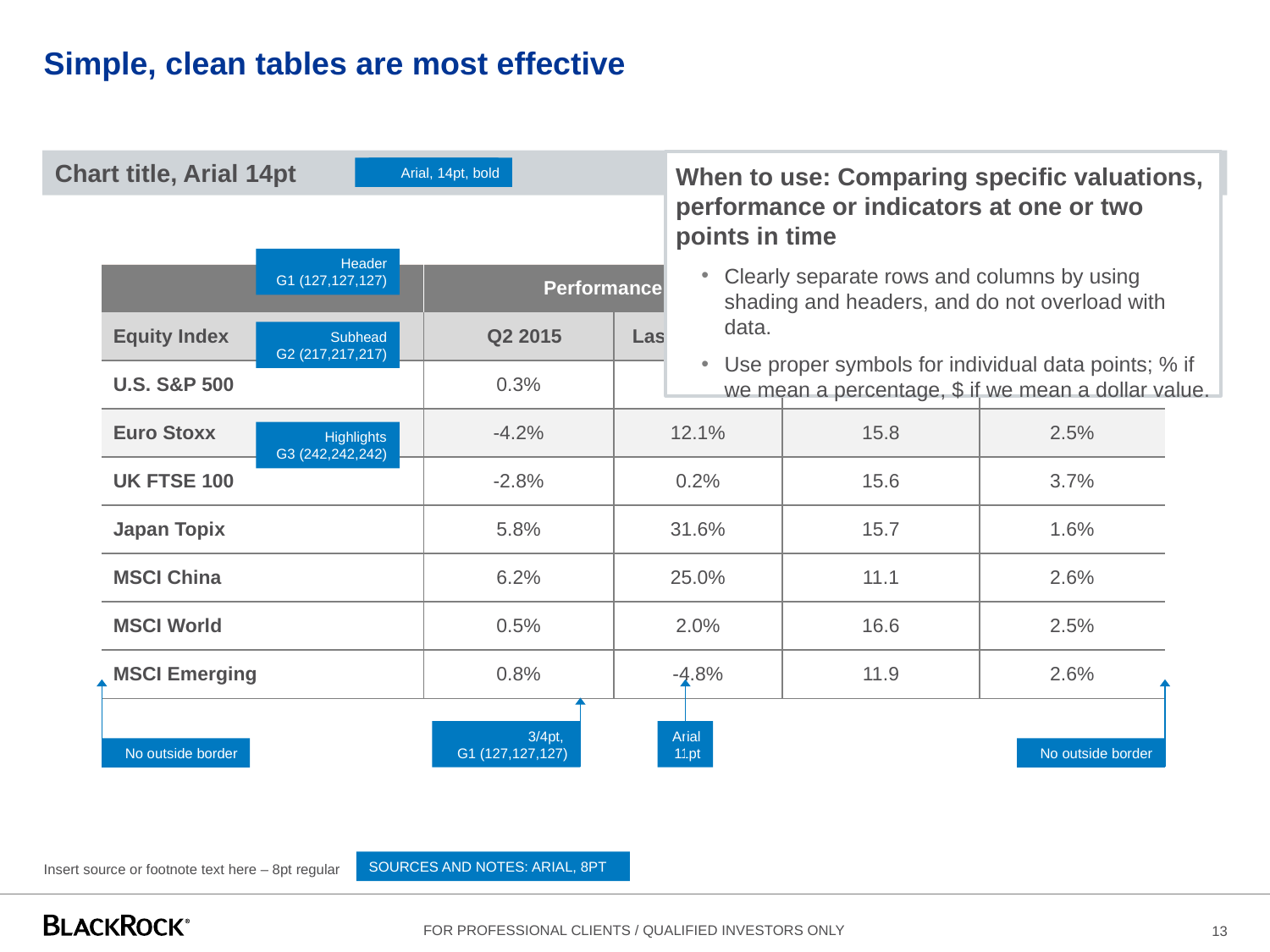

# Simple, clean tables are most effective
Chart title, Arial 14pt
When to use: Comparing specific valuations, performance or indicators at one or two points in time
Clearly separate rows and columns by using shading and headers, and do not overload with data.
Use proper symbols for individual data points; % if we mean a percentage, $ if we mean a dollar value.
Arial, 14pt, bold
3/4pt,
G1 (127,127,127)
No outside border
No outside border
Arial
11pt
SOURCES AND NOTES: ARIAL, 8PT
Header
G1 (127,127,127)
Subhead
G2 (217,217,217)
Highlights
G3 (242,242,242)
Arial, 14pt, bold
|  | Performance |  | Valuation |  |
| --- | --- | --- | --- | --- |
| Equity Index | Q2 2015 | Last 12-Months | P/E Ratio | Dividend Yield |
| U.S. S&P 500 | 0.3% | 7.4% | 16.9 | 2.1% |
| Euro Stoxx | -4.2% | 12.1% | 15.8 | 2.5% |
| UK FTSE 100 | -2.8% | 0.2% | 15.6 | 3.7% |
| Japan Topix | 5.8% | 31.6% | 15.7 | 1.6% |
| MSCI China | 6.2% | 25.0% | 11.1 | 2.6% |
| MSCI World | 0.5% | 2.0% | 16.6 | 2.5% |
| MSCI Emerging | 0.8% | -4.8% | 11.9 | 2.6% |
Insert source or footnote text here – 8pt regular
13
For professional clients / qualified investors only